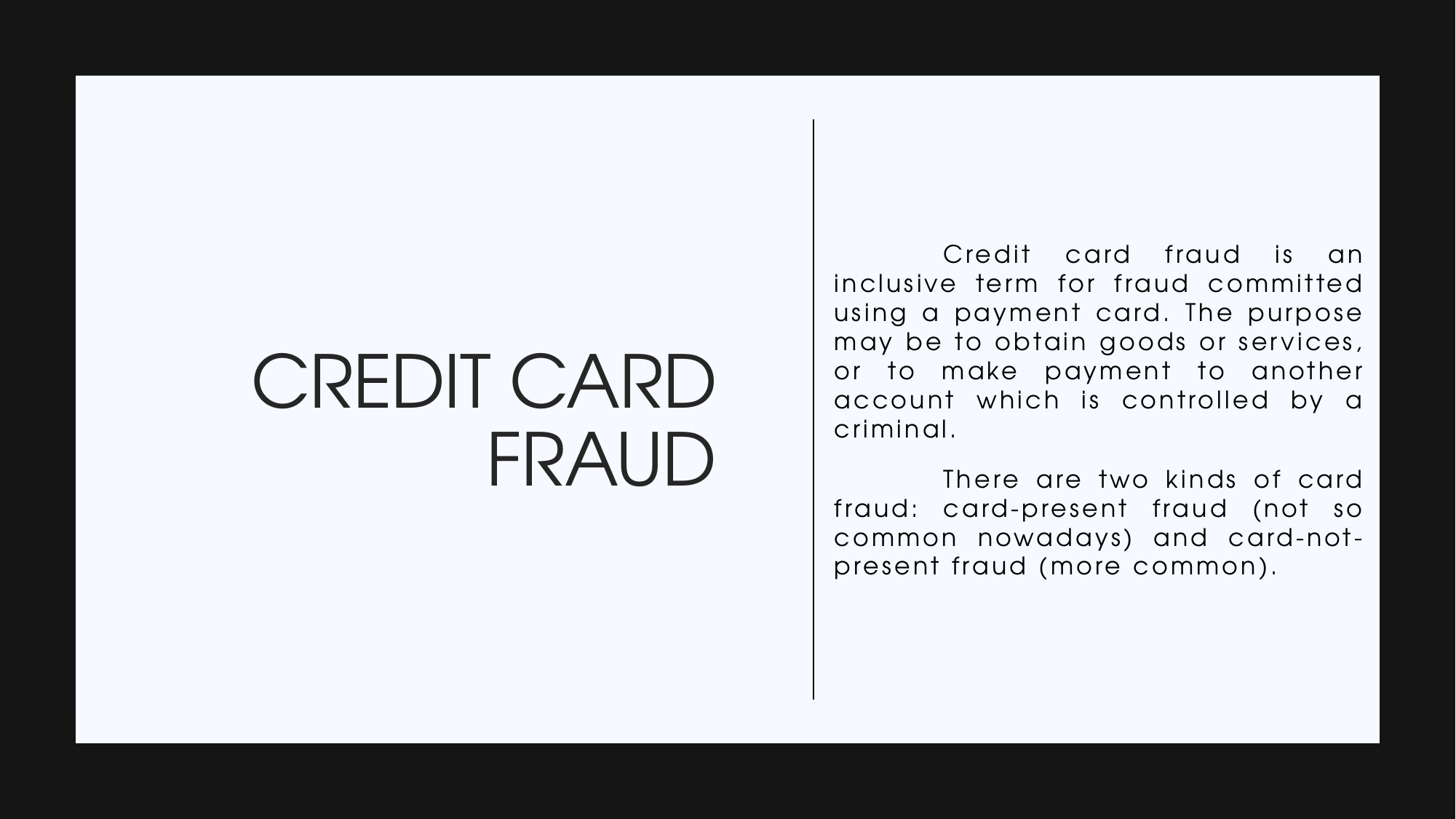

Credit card fraud is an inclusive term for fraud committed using a payment card. The purpose may be to obtain goods or services, or to make payment to another account which is controlled by a criminal.
	There are two kinds of card fraud: card-present fraud (not so common nowadays) and card-not-present fraud (more common).
# credit card fraud